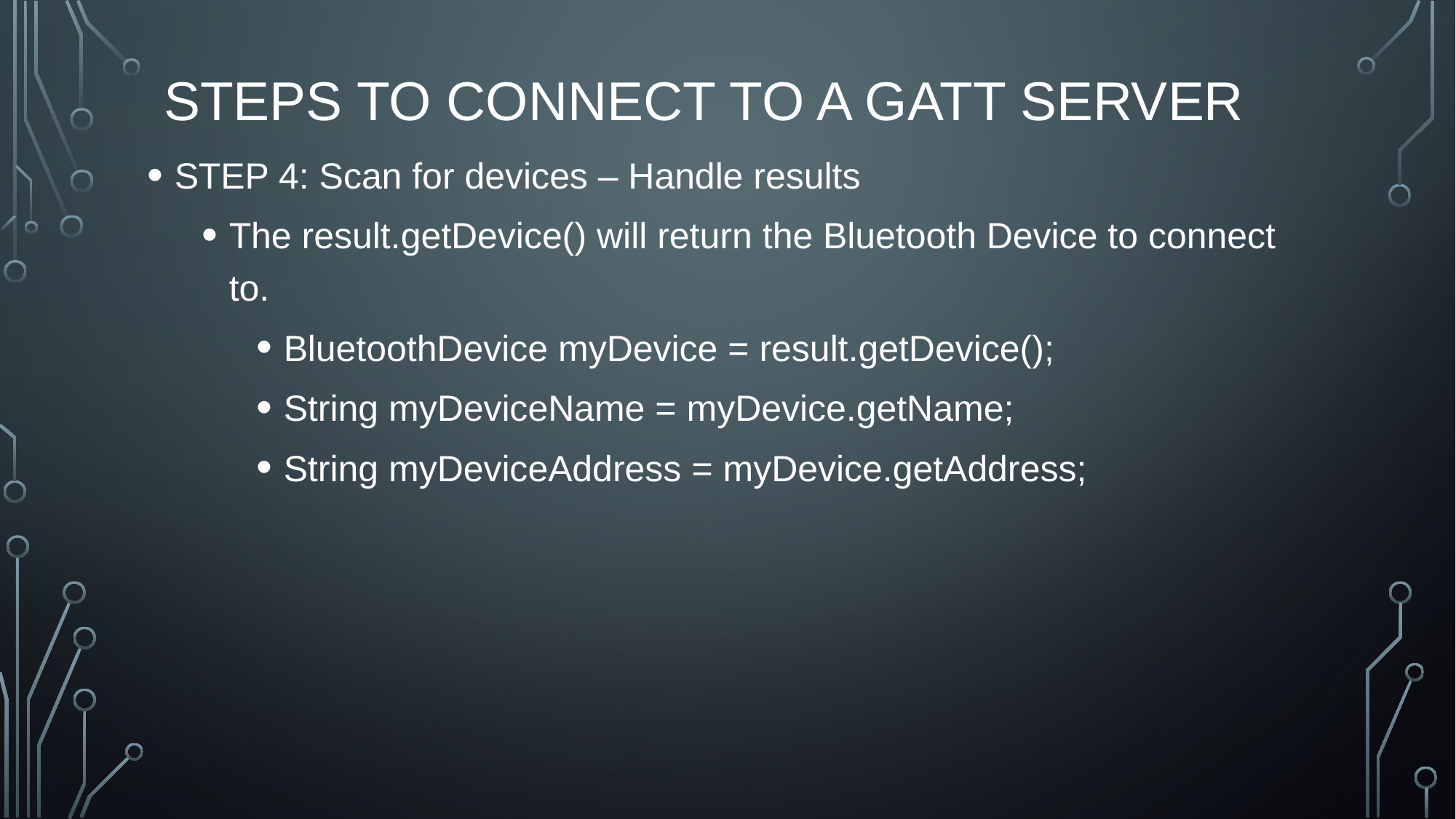

# STEPS TO CONNECT TO A GATT SERVER
STEP 4: Scan for devices – Handle results
The result.getDevice() will return the Bluetooth Device to connect to.
BluetoothDevice myDevice = result.getDevice();
String myDeviceName = myDevice.getName;
String myDeviceAddress = myDevice.getAddress;